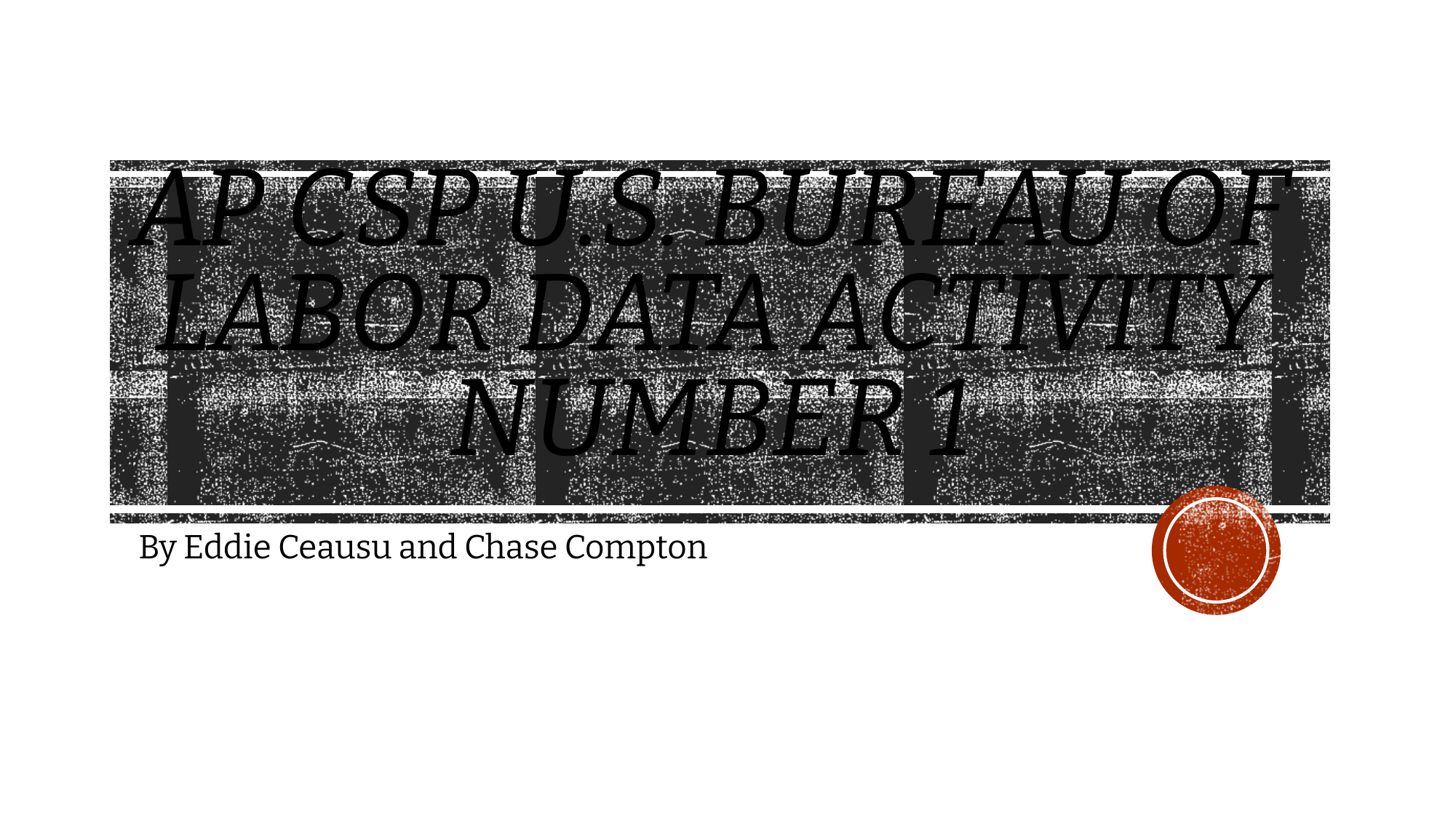

# AP CSP U.S. Bureau of Labor Data Activity Number 1
By Eddie Ceausu and Chase Compton